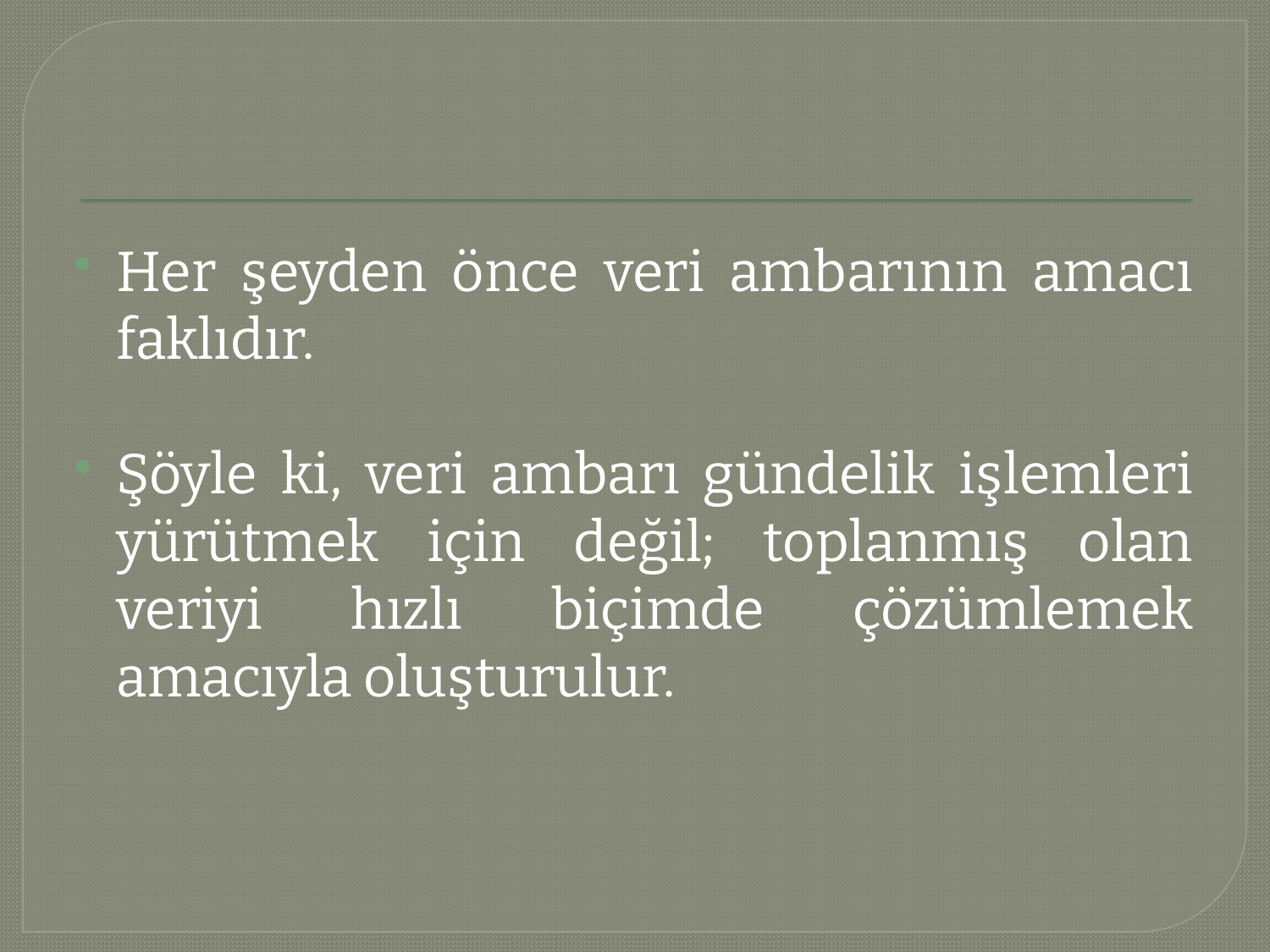

#
Her şeyden önce veri ambarının amacı faklıdır.

Şöyle ki, veri ambarı gündelik işlemleri yürütmek için değil; toplanmış olan veriyi hızlı biçimde çözümlemek amacıyla oluşturulur.